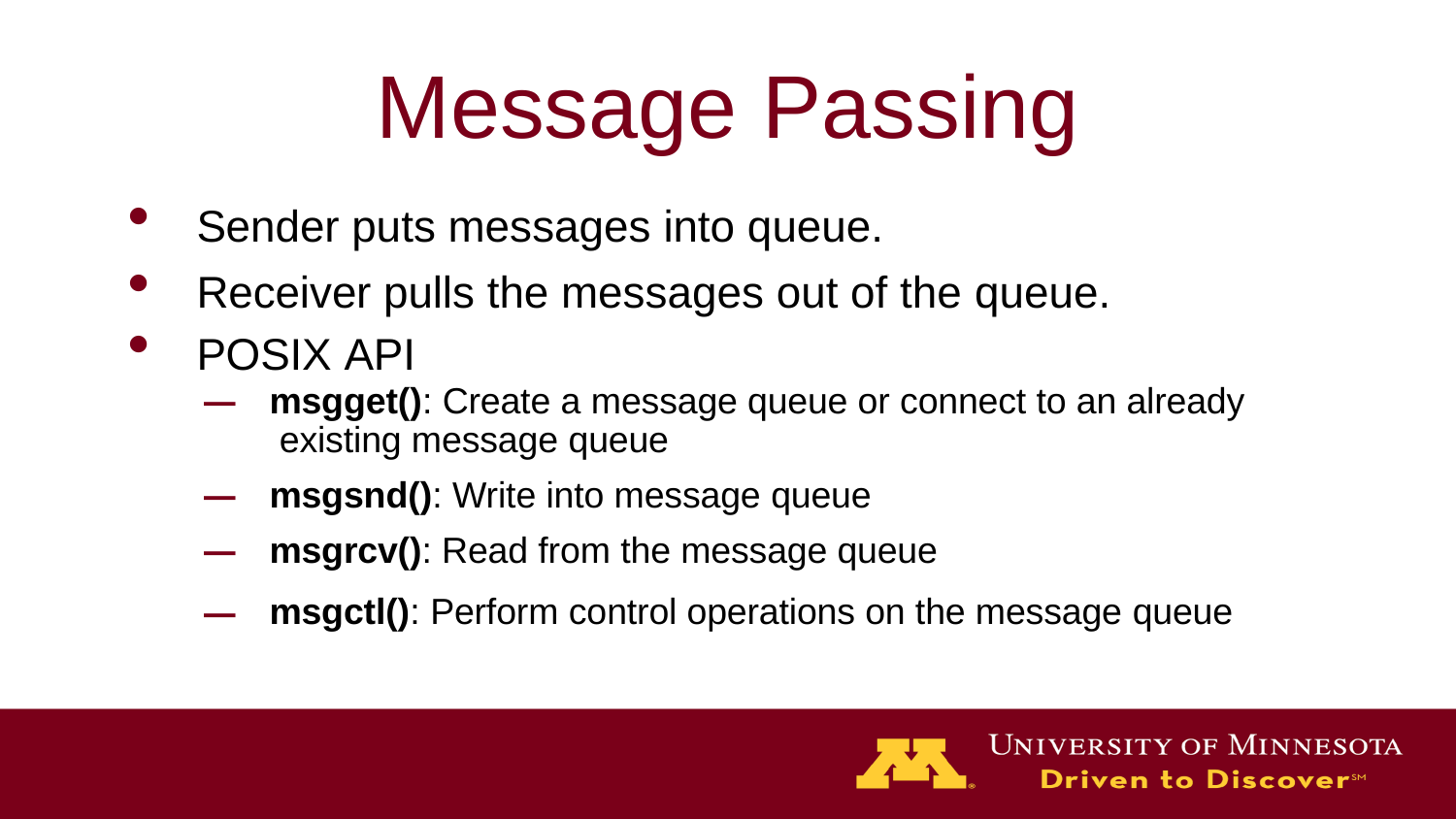

# Message Passing
Sender puts messages into queue.
Receiver pulls the messages out of the queue.
POSIX API
msgget(): Create a message queue or connect to an already  existing message queue
msgsnd(): Write into message queue
msgrcv(): Read from the message queue
msgctl(): Perform control operations on the message queue